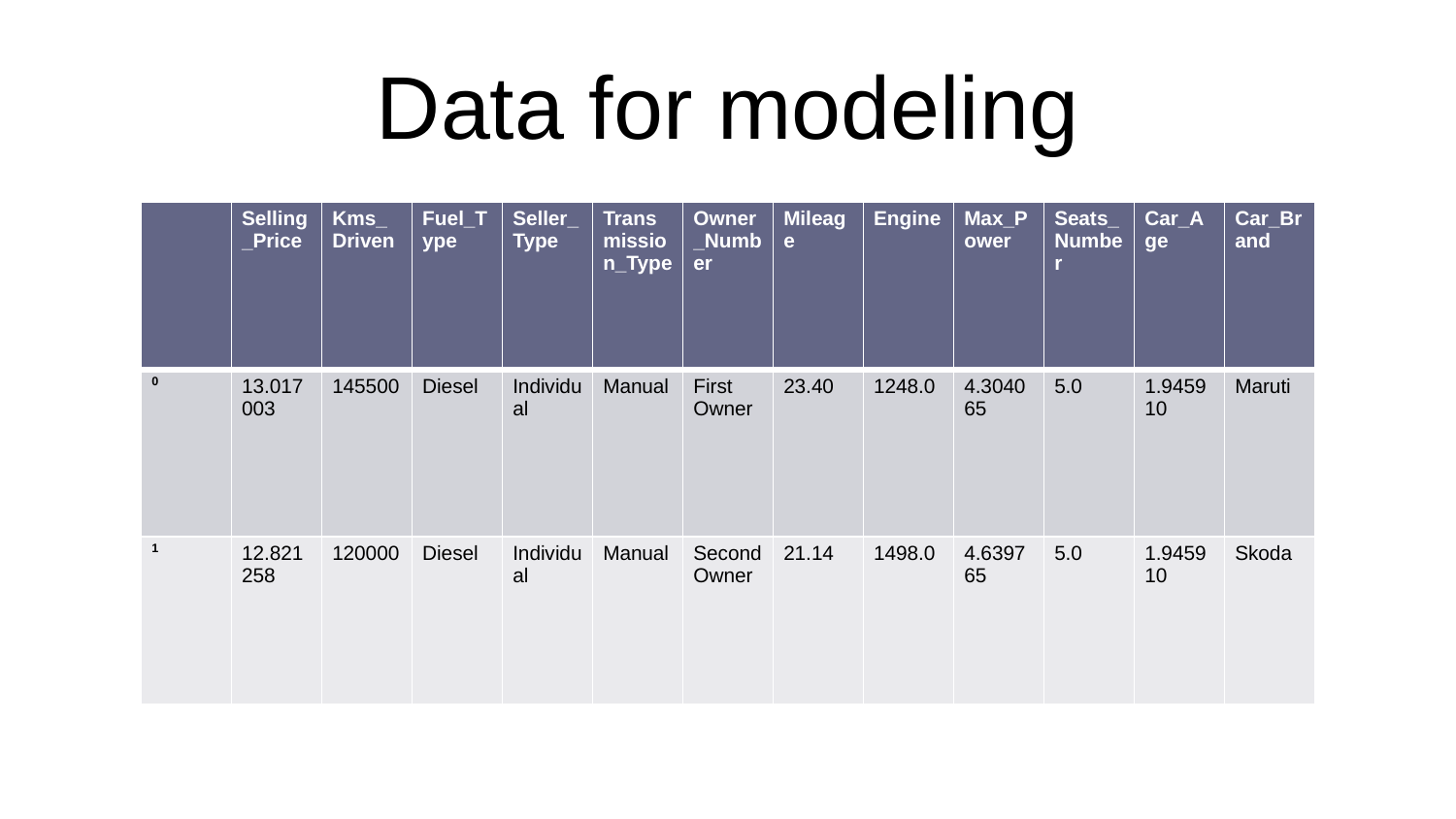

# Data for modeling
|  | Selling\_Price | Kms\_Driven | Fuel\_Type | Seller\_Type | Transmission\_Type | Owner\_Number | Mileage | Engine | Max\_Power | Seats\_Number | Car\_Age | Car\_Brand |
| --- | --- | --- | --- | --- | --- | --- | --- | --- | --- | --- | --- | --- |
| 0 | 13.017003 | 145500 | Diesel | Individual | Manual | First Owner | 23.40 | 1248.0 | 4.304065 | 5.0 | 1.945910 | Maruti |
| 1 | 12.821258 | 120000 | Diesel | Individual | Manual | Second Owner | 21.14 | 1498.0 | 4.639765 | 5.0 | 1.945910 | Skoda |